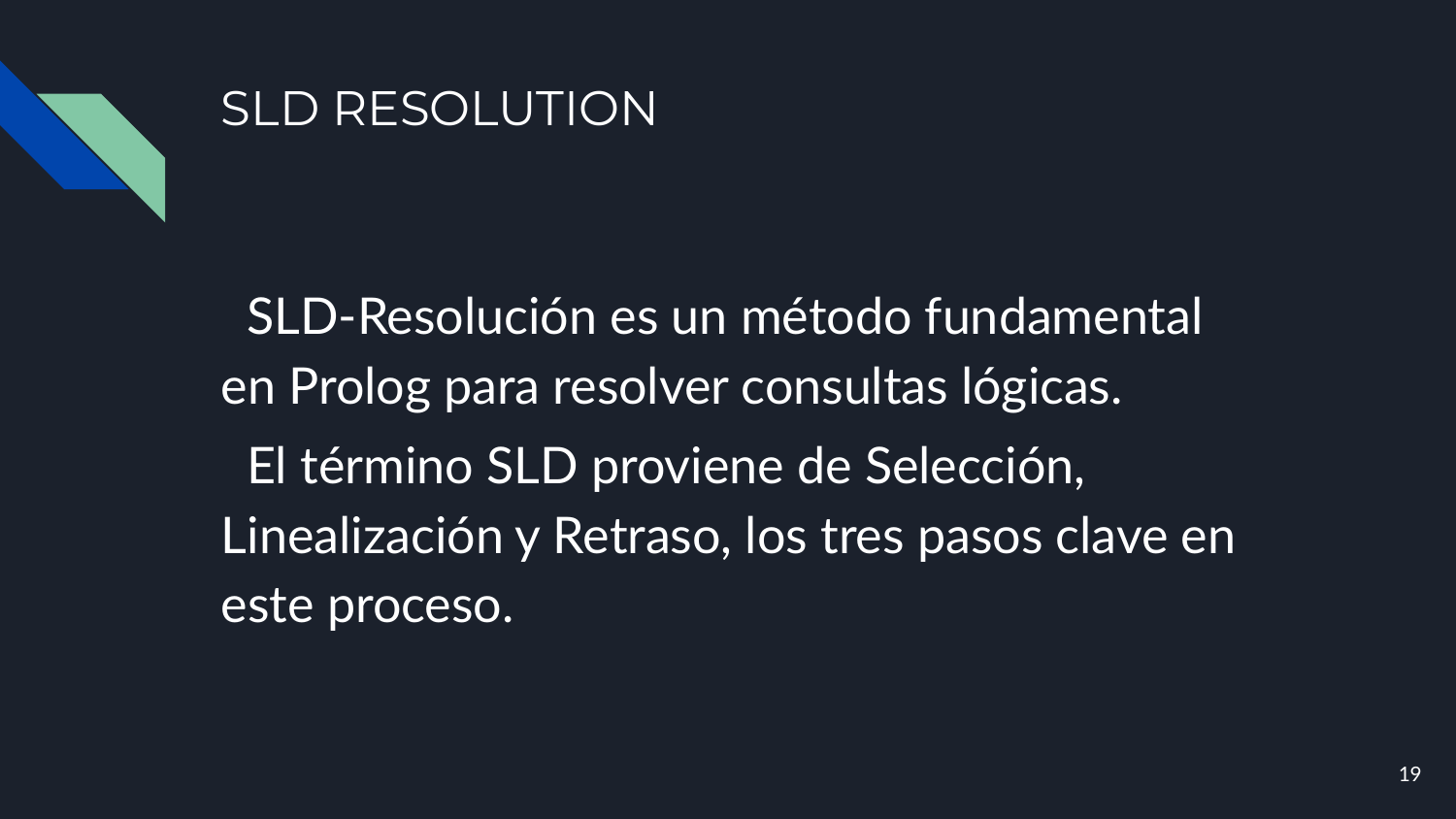

# SLD RESOLUTION

  SLD-Resolución es un método fundamental en Prolog para resolver consultas lógicas.
  El término SLD proviene de Selección, Linealización y Retraso, los tres pasos clave en este proceso.

19